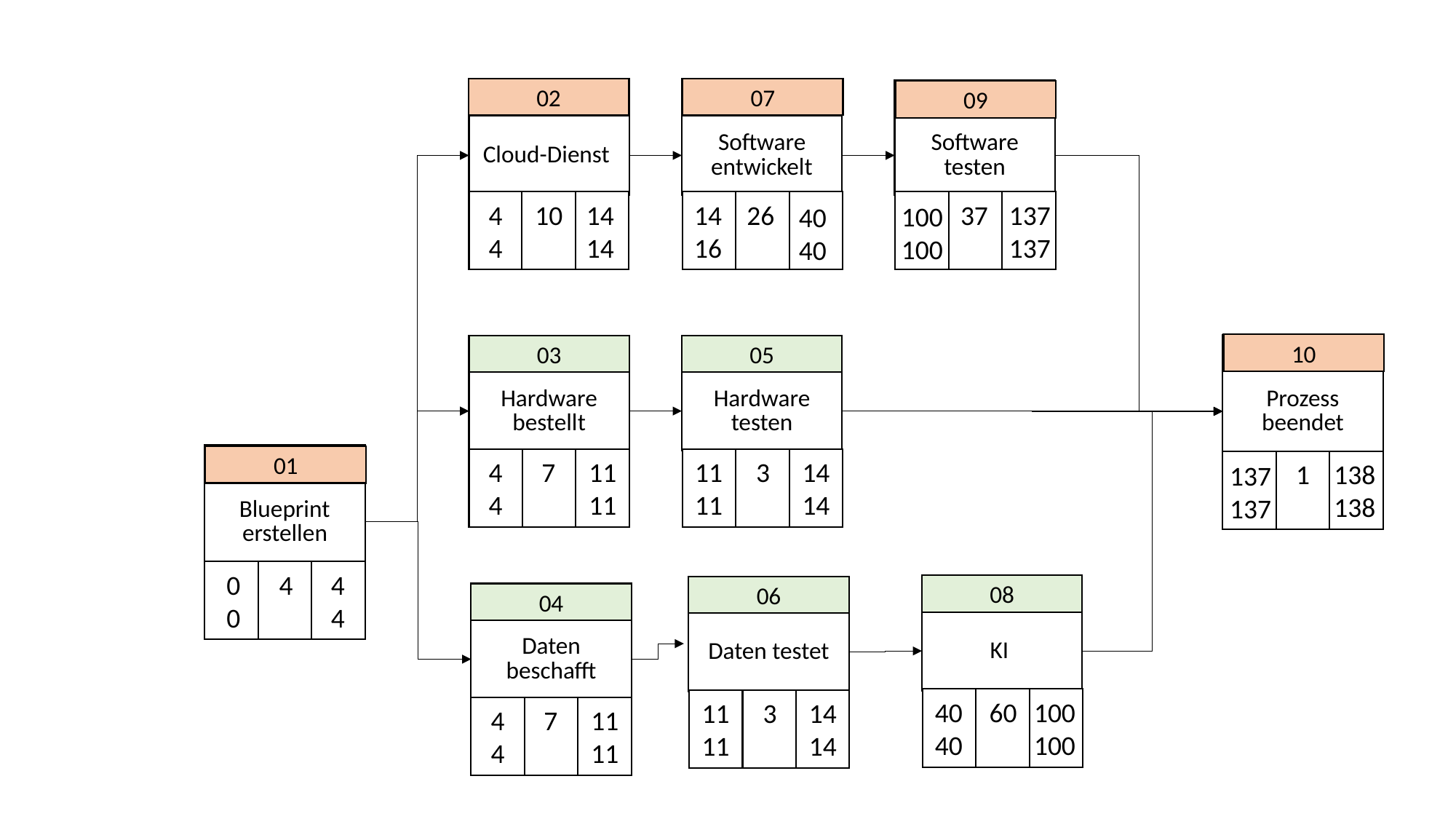

02
07
02
04
06
09
Software entwickelt
Software
testen
Cloud-Dienst

4
4

10

14
14

14
16

26

37

137
137

40
40
100
100
10
07
03
05
Hardware
testen
Hardware
bestellt
Prozess beendet

01
01

4
4

7

11
11
11
11

3

14
14

1

138
138

137
137

Blueprint
erstellen

0
0

4

4
4

08
06
04
KI
Daten testet
Daten beschafft

40
40

60

100
100

11
11

3

14
14

4
4

7

11
11